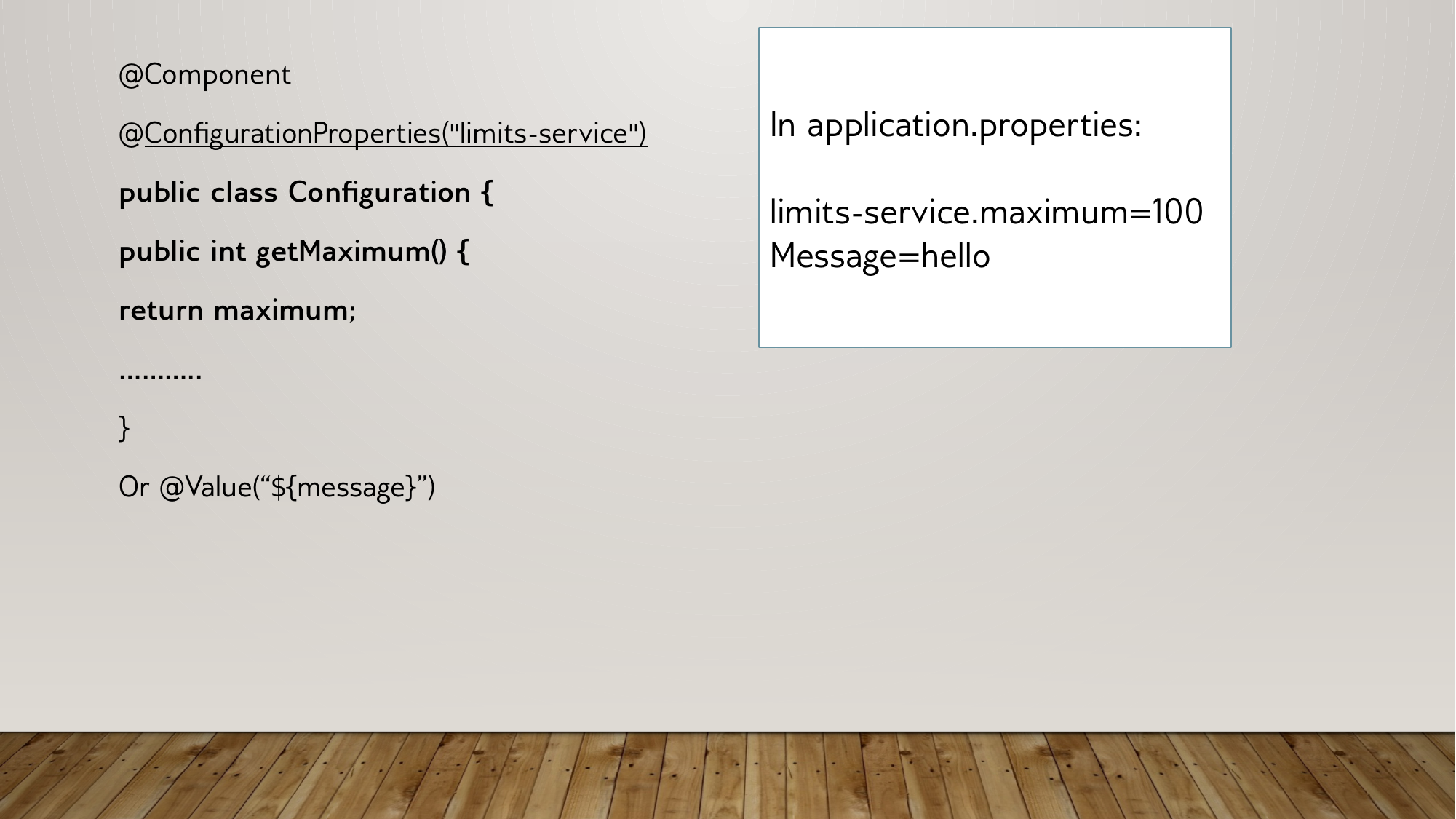

In application.properties:

limits-service.maximum=100
Message=hello
@Component
@ConfigurationProperties("limits-service")
public class Configuration {
public int getMaximum() {
return maximum;
………..
}
Or @Value(“${message}”)